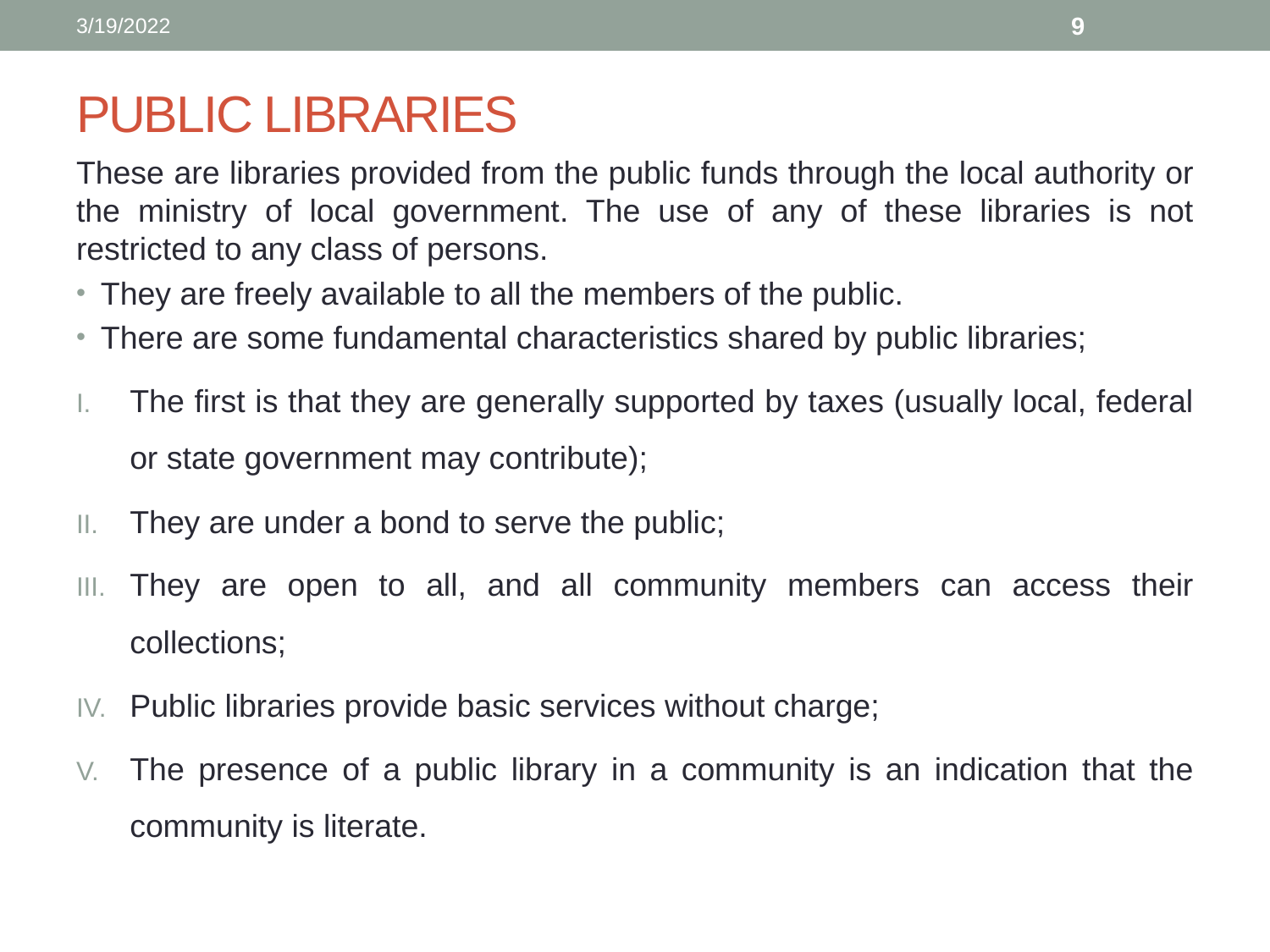

3/19/2022
9
# PUBLIC LIBRARIES
These are libraries provided from the public funds through the local authority or the ministry of local government. The use of any of these libraries is not restricted to any class of persons.
They are freely available to all the members of the public.
There are some fundamental characteristics shared by public libraries;
The first is that they are generally supported by taxes (usually local, federal or state government may contribute);
They are under a bond to serve the public;
They are open to all, and all community members can access their collections;
Public libraries provide basic services without charge;
The presence of a public library in a community is an indication that the community is literate.